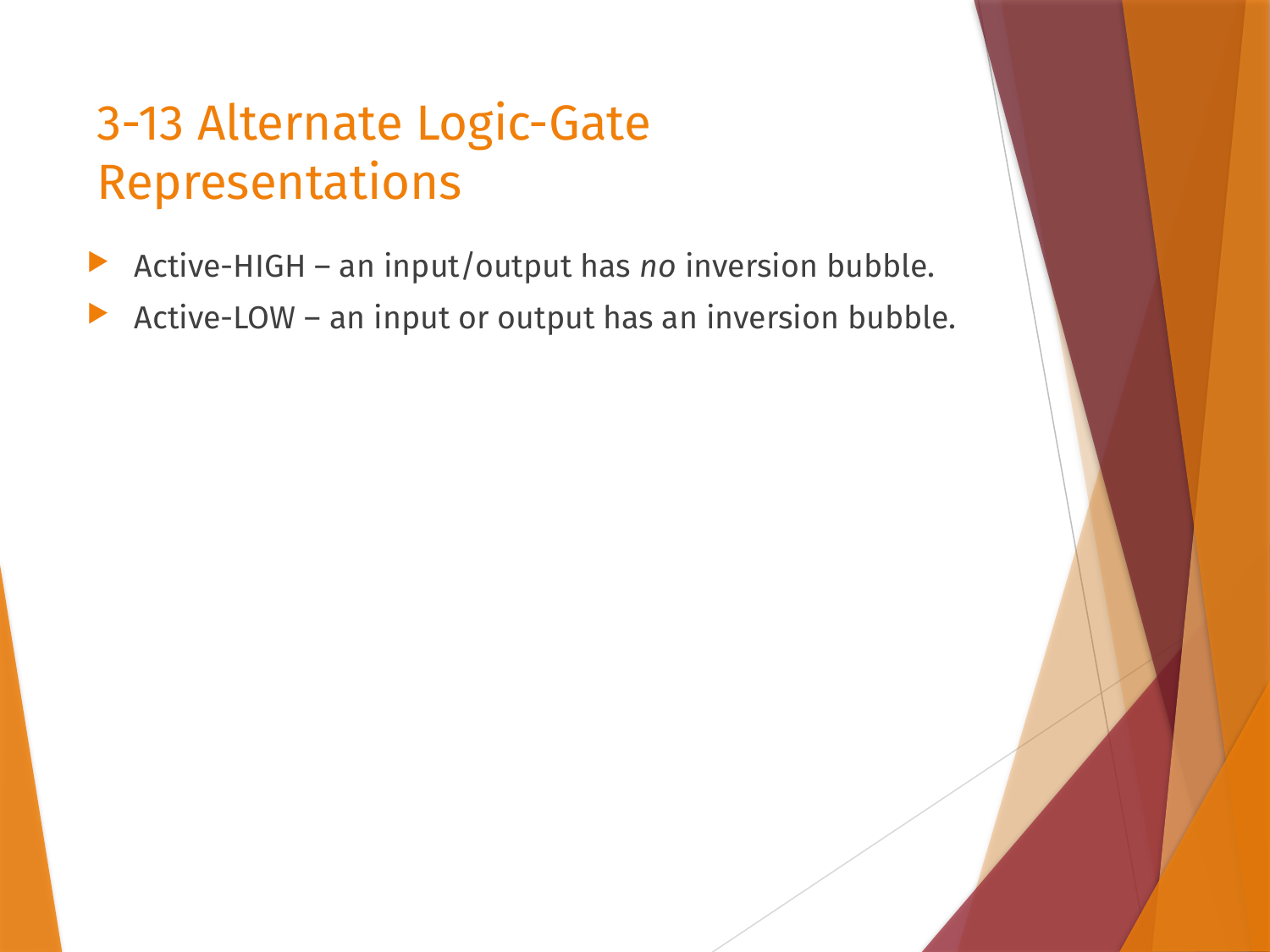

# 3-13 Alternate Logic-Gate Representations
Active-HIGH – an input/output has no inversion bubble.
Active-LOW – an input or output has an inversion bubble.